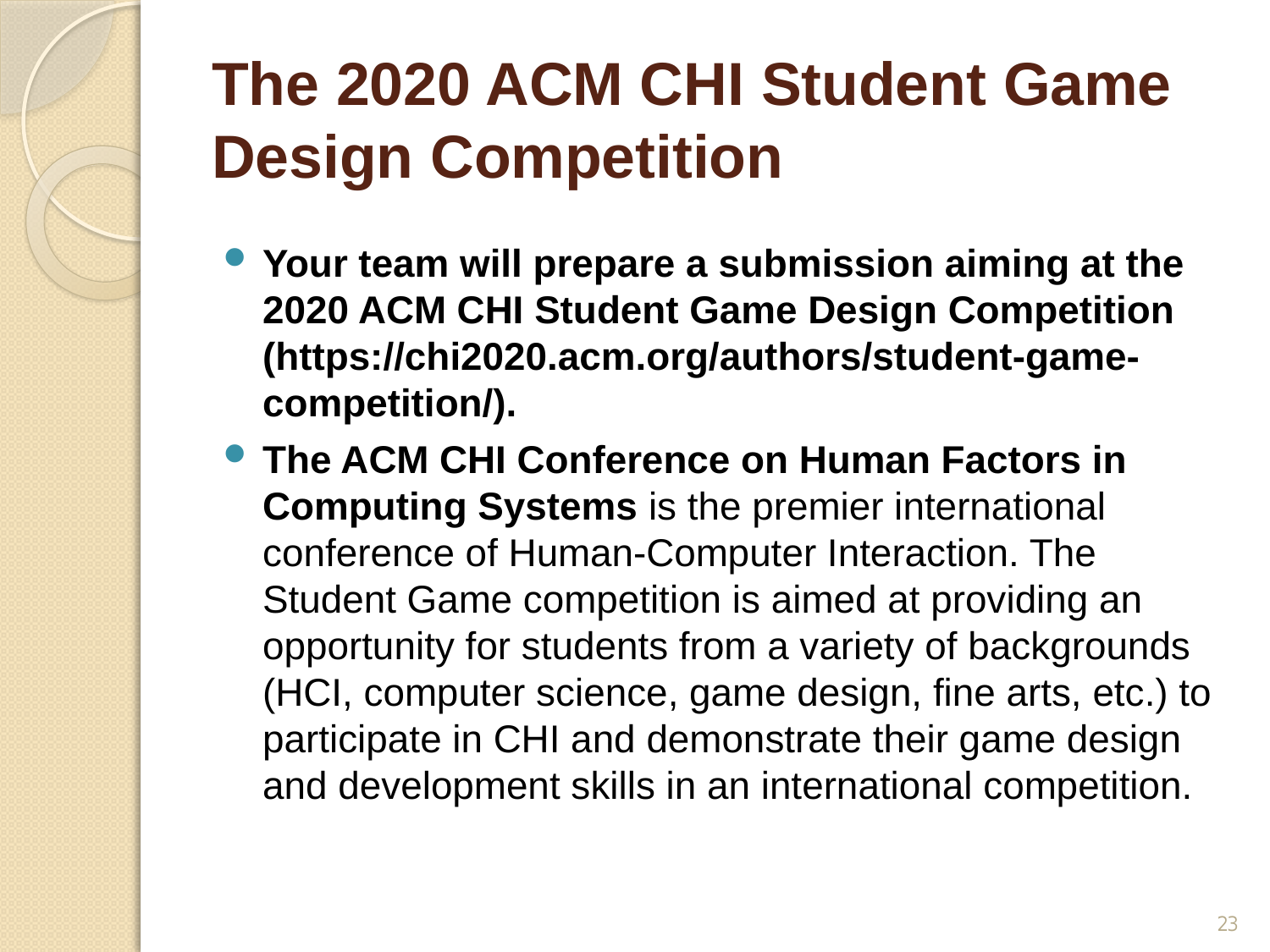

# The 2020 ACM CHI Student Game Design Competition
Your team will prepare a submission aiming at the 2020 ACM CHI Student Game Design Competition (https://chi2020.acm.org/authors/student-game-competition/).
The ACM CHI Conference on Human Factors in Computing Systems is the premier international conference of Human-Computer Interaction. The Student Game competition is aimed at providing an opportunity for students from a variety of backgrounds (HCI, computer science, game design, fine arts, etc.) to participate in CHI and demonstrate their game design and development skills in an international competition.
23